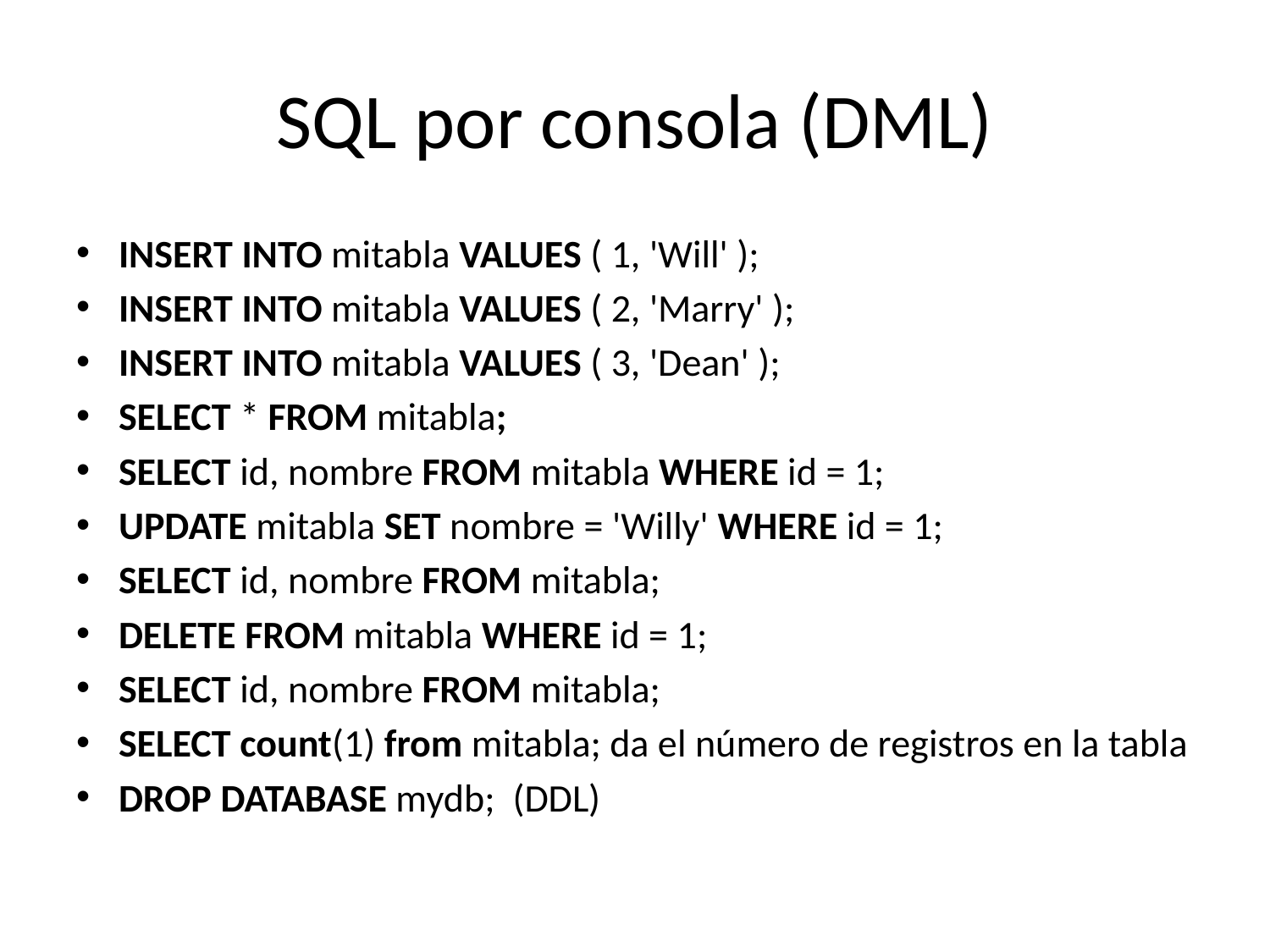

# SQL por consola (DML)
INSERT INTO mitabla VALUES ( 1, 'Will' );
INSERT INTO mitabla VALUES ( 2, 'Marry' );
INSERT INTO mitabla VALUES ( 3, 'Dean' );
SELECT * FROM mitabla;
SELECT id, nombre FROM mitabla WHERE id = 1;
UPDATE mitabla SET nombre = 'Willy' WHERE id = 1;
SELECT id, nombre FROM mitabla;
DELETE FROM mitabla WHERE id = 1;
SELECT id, nombre FROM mitabla;
SELECT count(1) from mitabla; da el número de registros en la tabla
DROP DATABASE mydb;  (DDL)